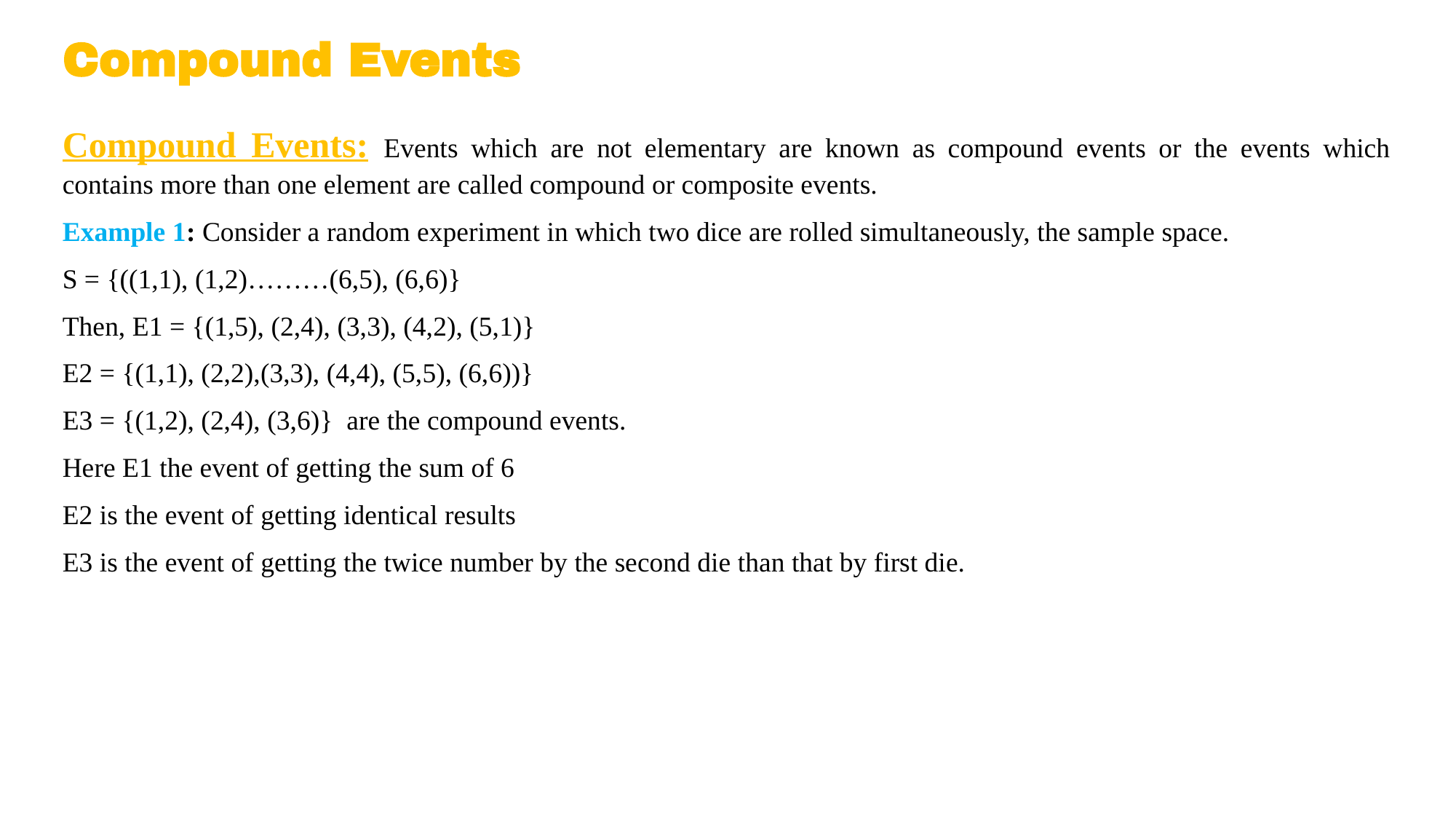

# Compound Events
Compound Events: Events which are not elementary are known as compound events or the events which contains more than one element are called compound or composite events.
Example 1: Consider a random experiment in which two dice are rolled simultaneously, the sample space.
S = {((1,1), (1,2)………(6,5), (6,6)}
Then, E1 = {(1,5), (2,4), (3,3), (4,2), (5,1)}
E2 = {(1,1), (2,2),(3,3), (4,4), (5,5), (6,6))}
E3 = {(1,2), (2,4), (3,6)}  are the compound events.
Here E1 the event of getting the sum of 6
E2 is the event of getting identical results
E3 is the event of getting the twice number by the second die than that by first die.